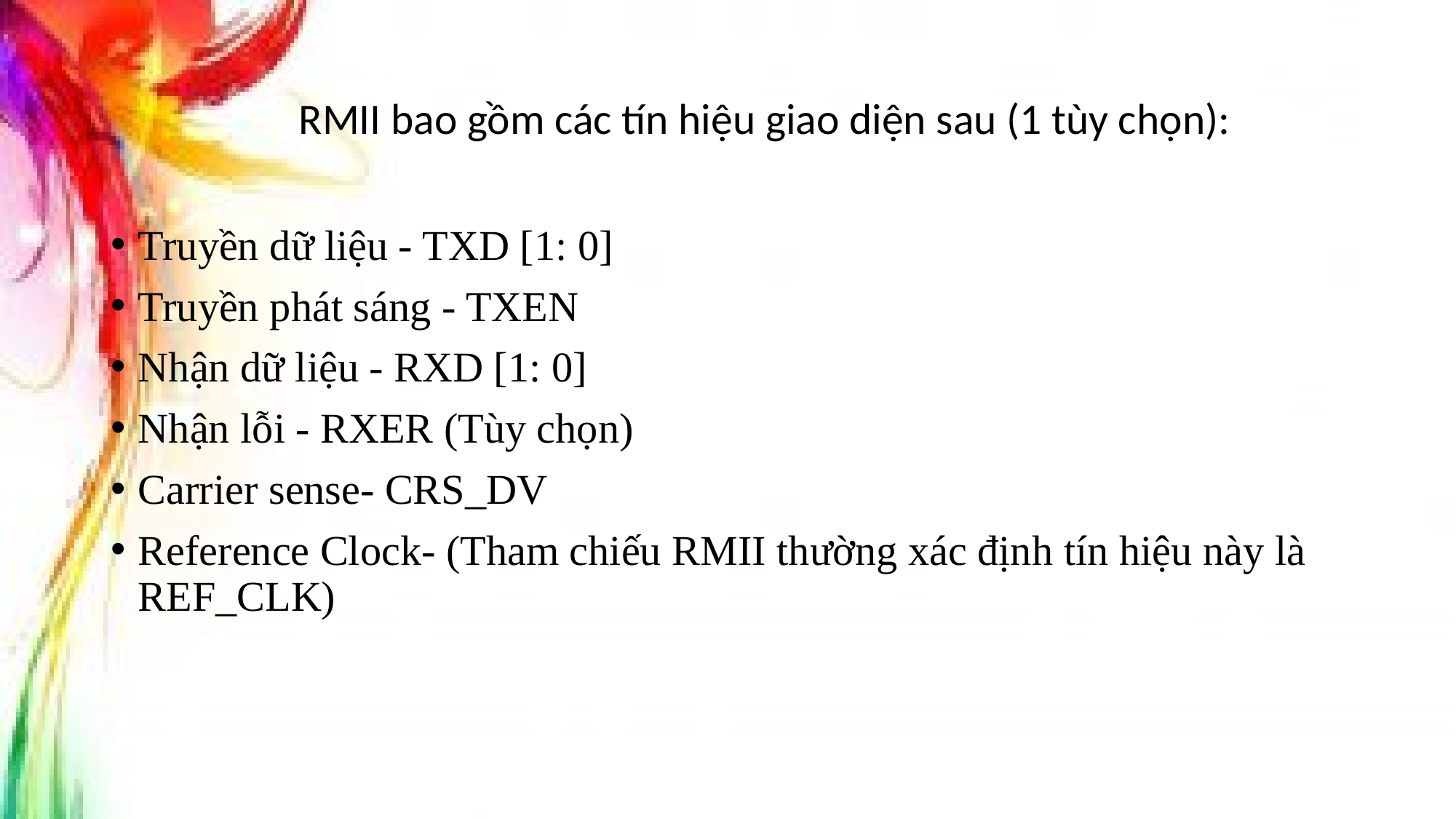

# RMII bao gồm các tín hiệu giao diện sau (1 tùy chọn):
Truyền dữ liệu - TXD [1: 0]
Truyền phát sáng - TXEN
Nhận dữ liệu - RXD [1: 0]
Nhận lỗi - RXER (Tùy chọn)
Carrier sense- CRS_DV
Reference Clock- (Tham chiếu RMII thường xác định tín hiệu này là REF_CLK)